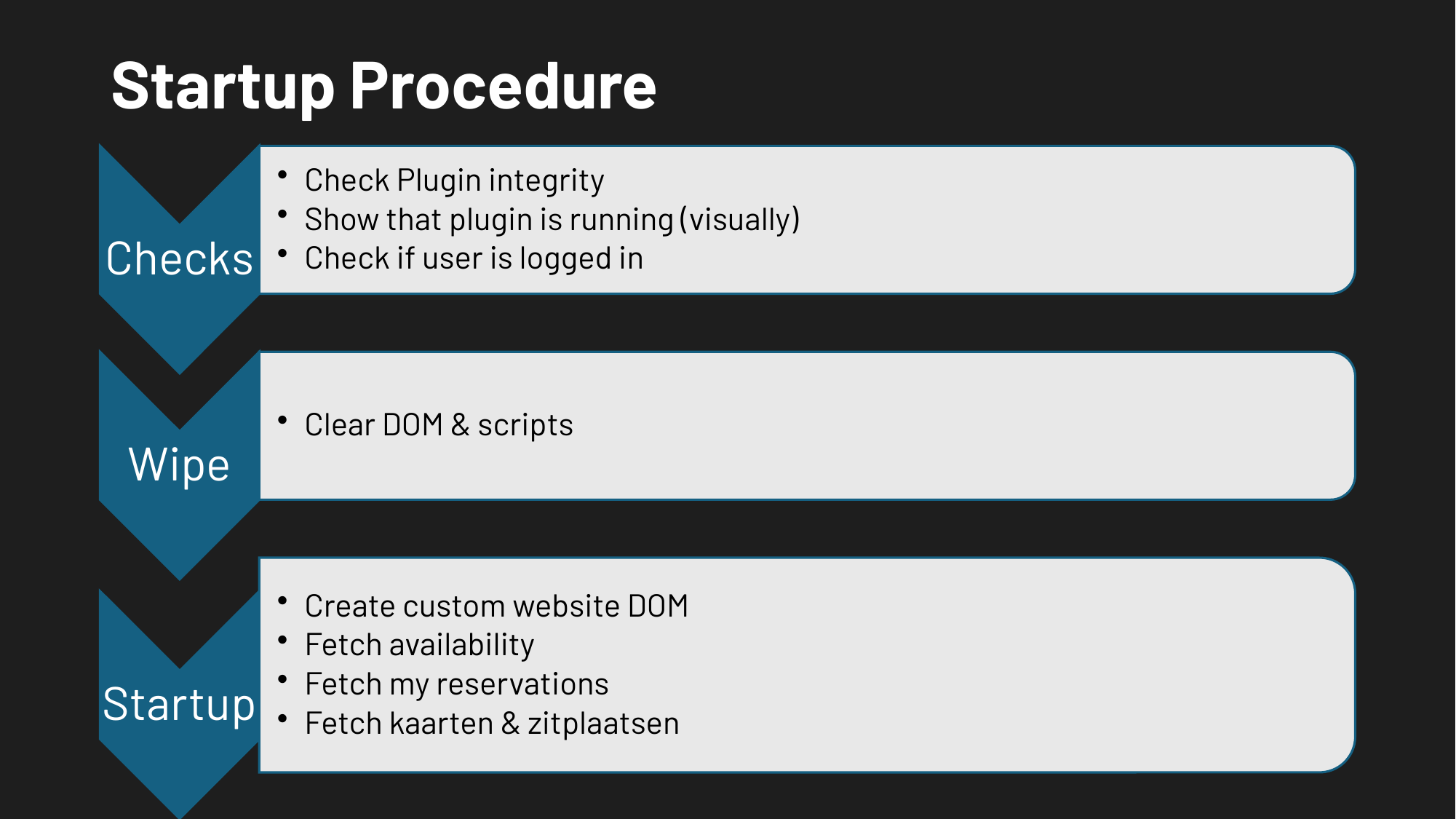

# Startup Procedure
Checks
Check Plugin integrity
Show that plugin is running (visually)
Check if user is logged in
Wipe
Clear DOM & scripts
Startup
Create custom website DOM
Fetch availability
Fetch my reservations
Fetch kaarten & zitplaatsen